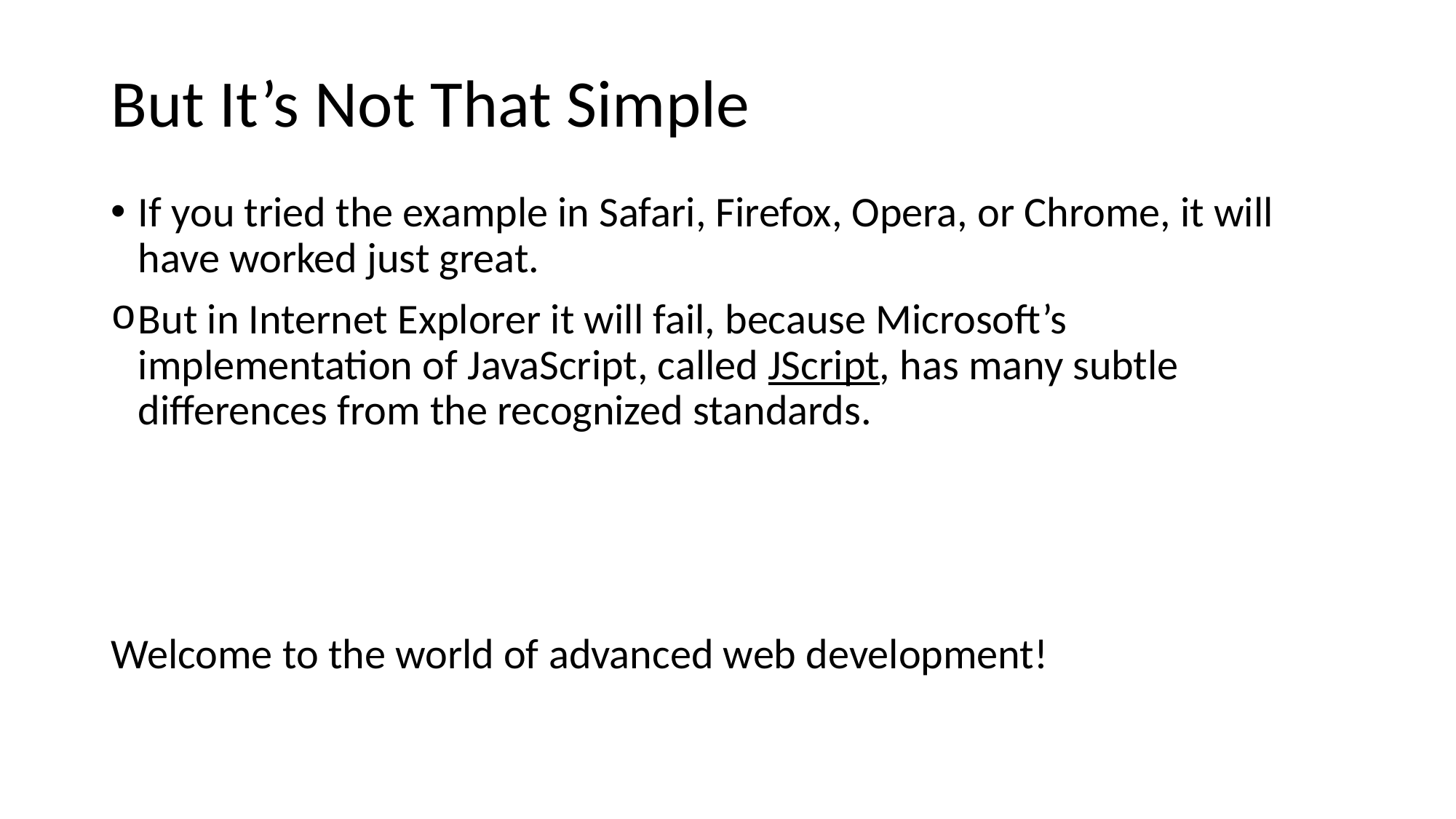

# But It’s Not That Simple
If you tried the example in Safari, Firefox, Opera, or Chrome, it will have worked just great.
But in Internet Explorer it will fail, because Microsoft’s implementation of JavaScript, called JScript, has many subtle differences from the recognized standards.

Welcome to the world of advanced web development!